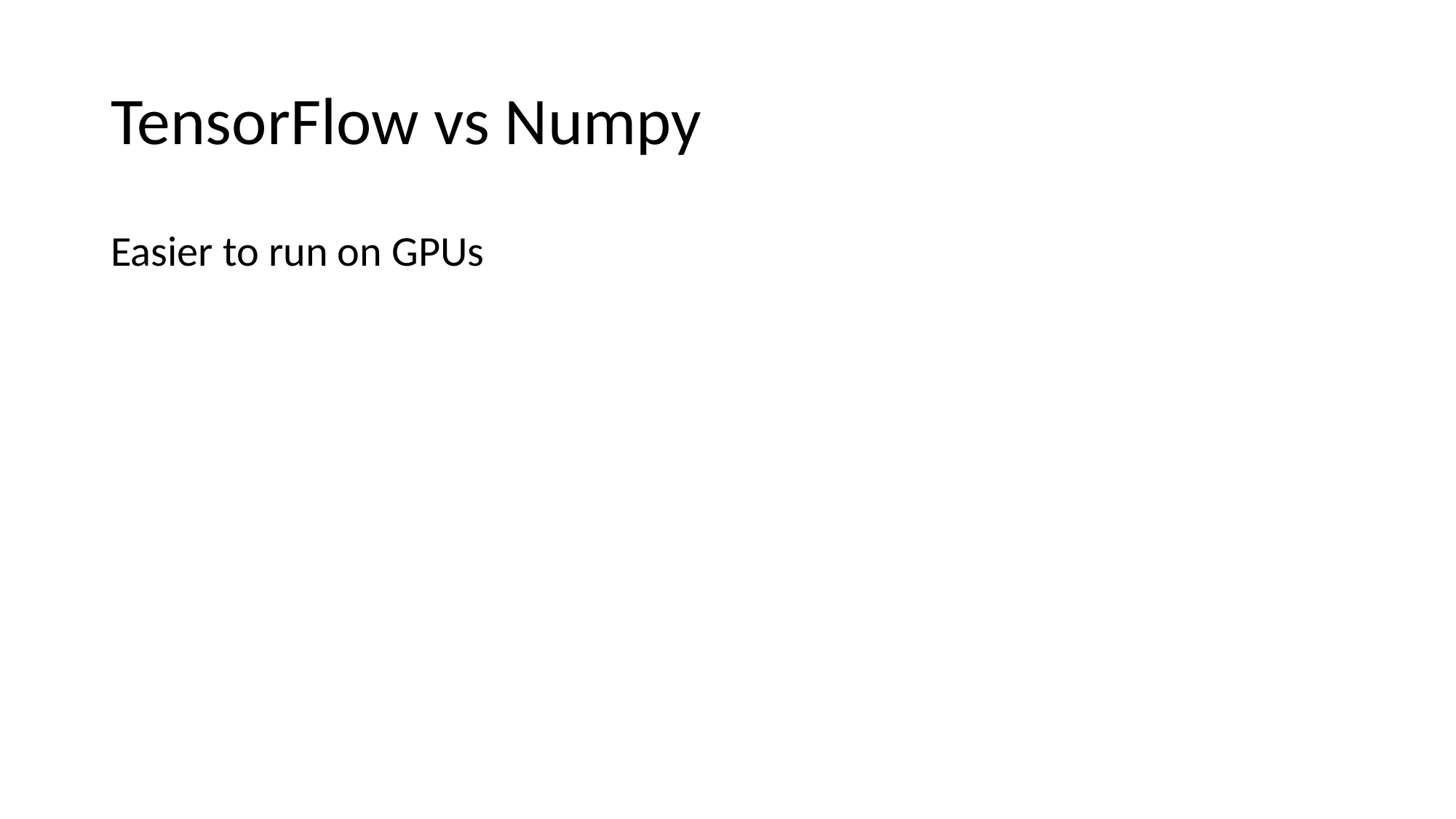

# TensorFlow vs Numpy
Easier to run on GPUs